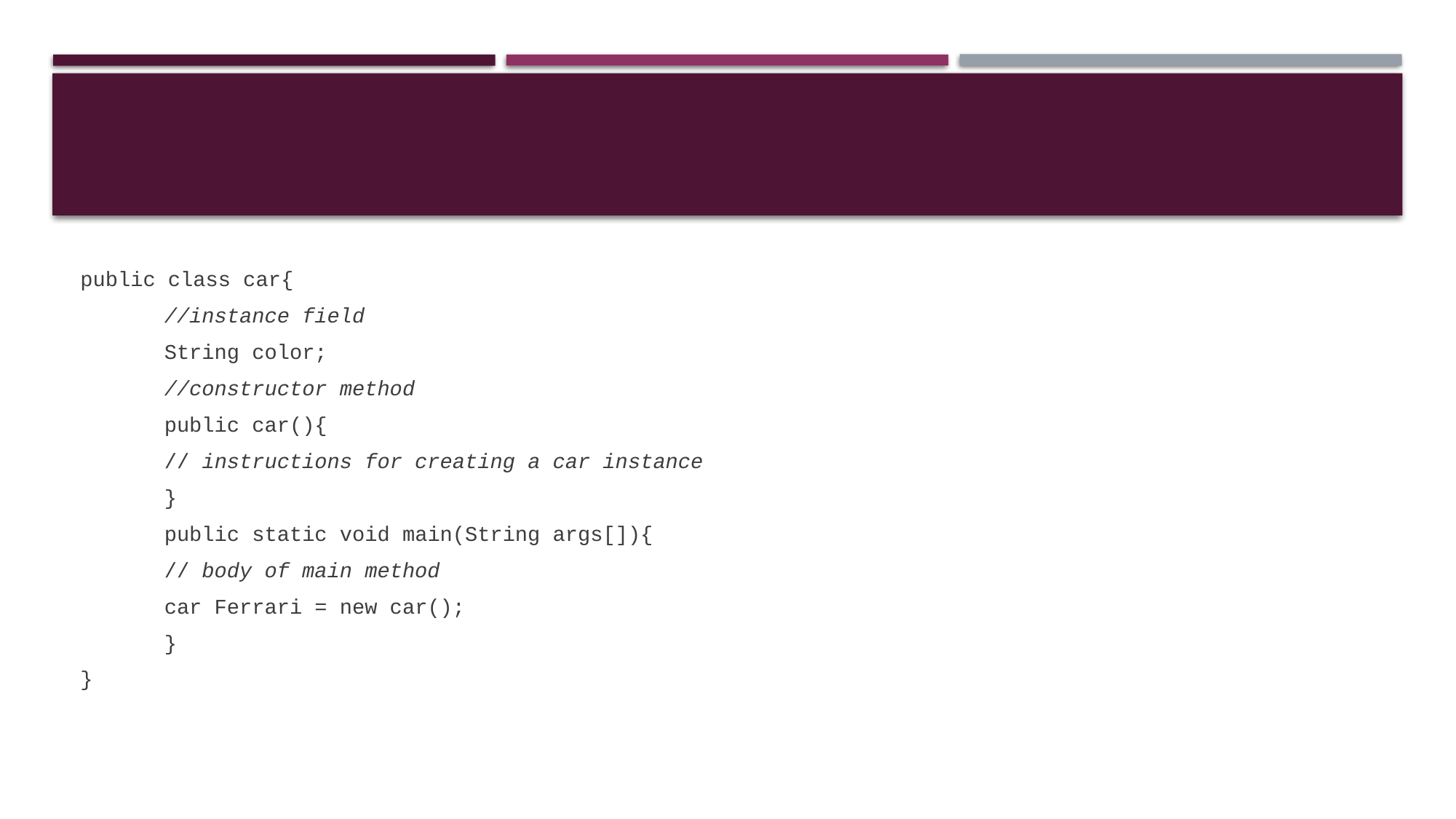

#
public class car{
	//instance field
	String color;
	//constructor method
	public car(){
		// instructions for creating a car instance
	}
	public static void main(String args[]){
		// body of main method
		car Ferrari = new car();
	}
}